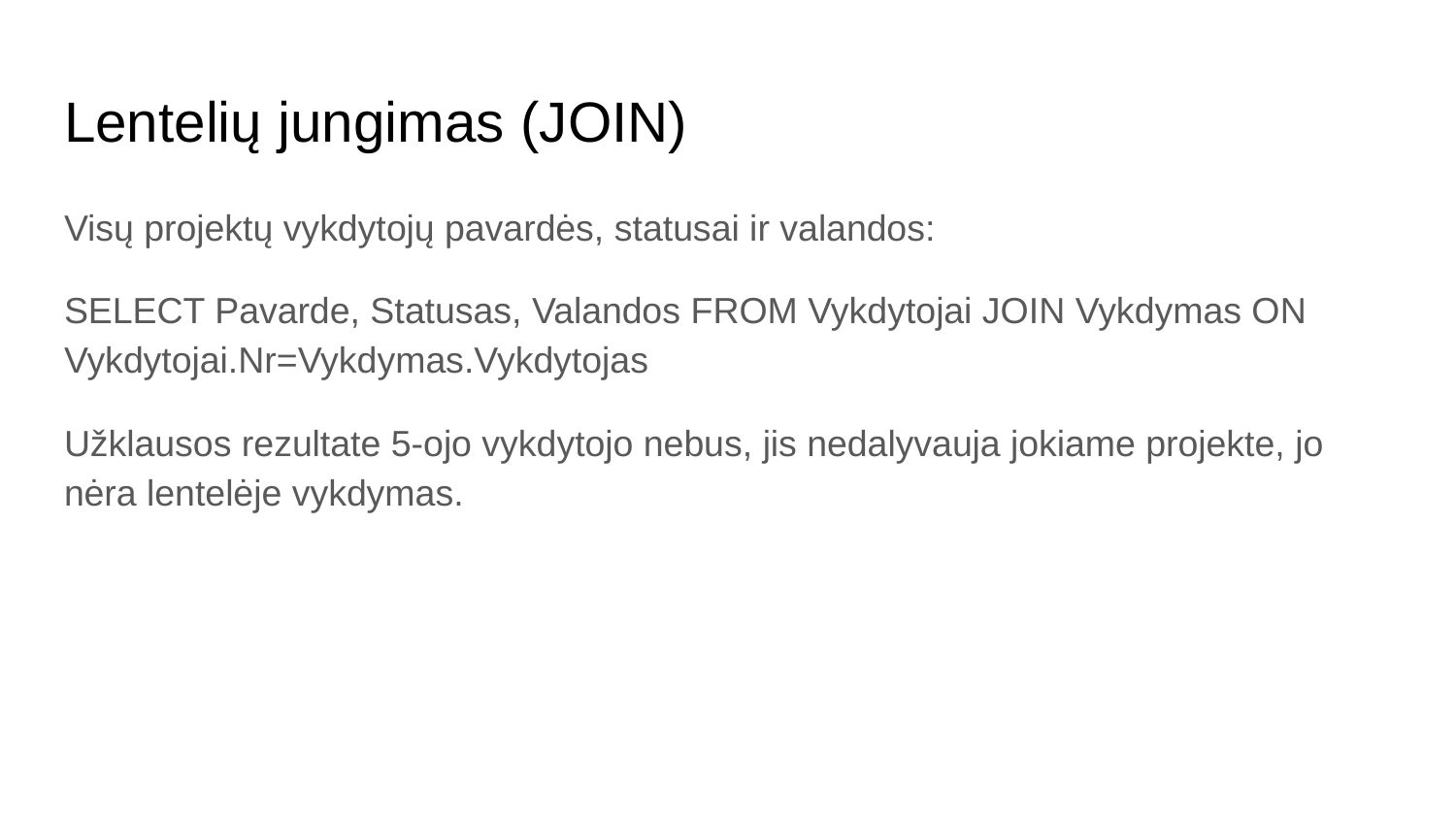

# Lentelių jungimas (JOIN)
Visų projektų vykdytojų pavardės, statusai ir valandos:
SELECT Pavarde, Statusas, Valandos FROM Vykdytojai JOIN Vykdymas ON Vykdytojai.Nr=Vykdymas.Vykdytojas
Užklausos rezultate 5-ojo vykdytojo nebus, jis nedalyvauja jokiame projekte, jo nėra lentelėje vykdymas.